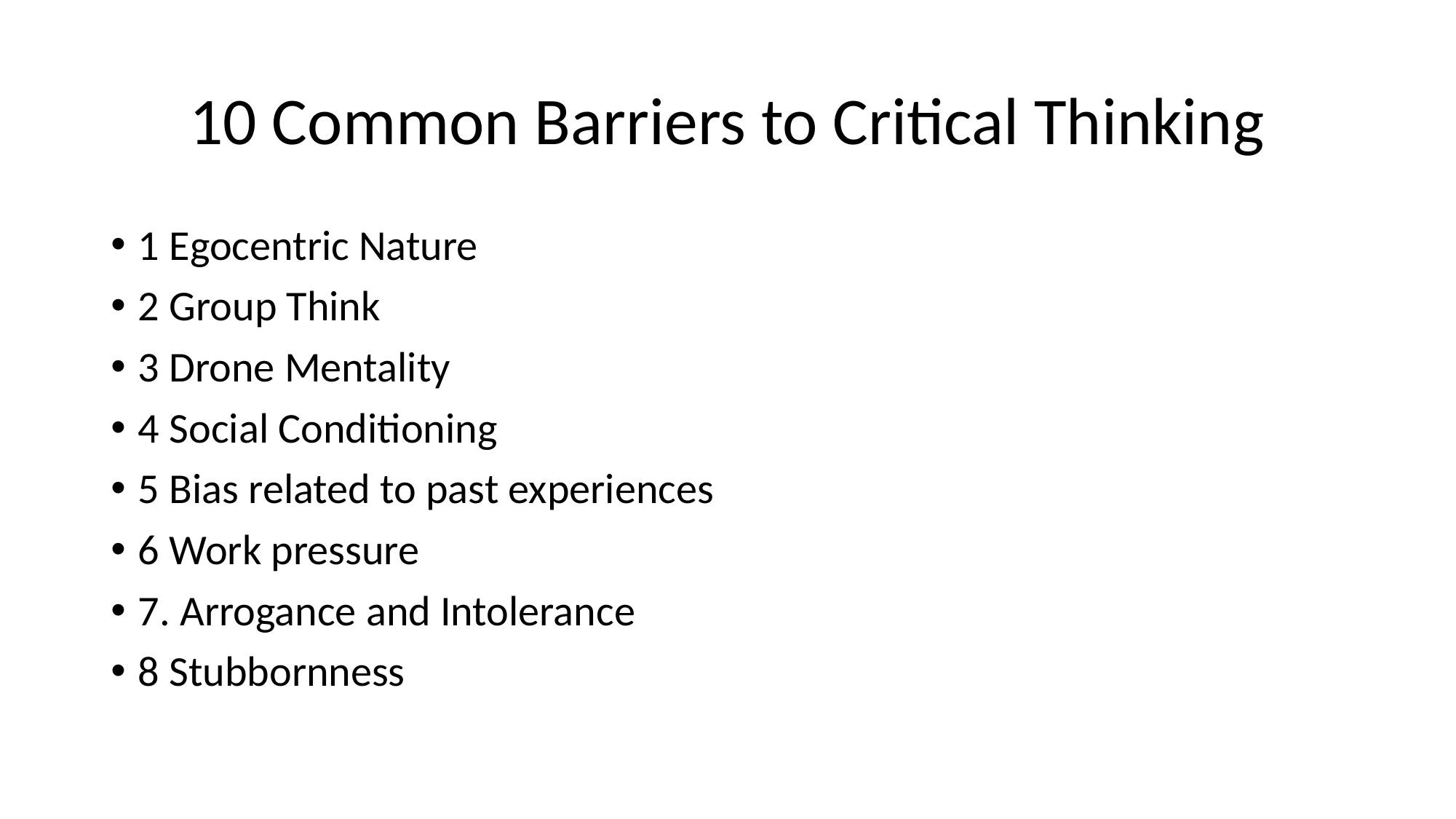

# 10 Common Barriers to Critical Thinking
1 Egocentric Nature
2 Group Think
3 Drone Mentality
4 Social Conditioning
5 Bias related to past experiences
6 Work pressure
7. Arrogance and Intolerance
8 Stubbornness